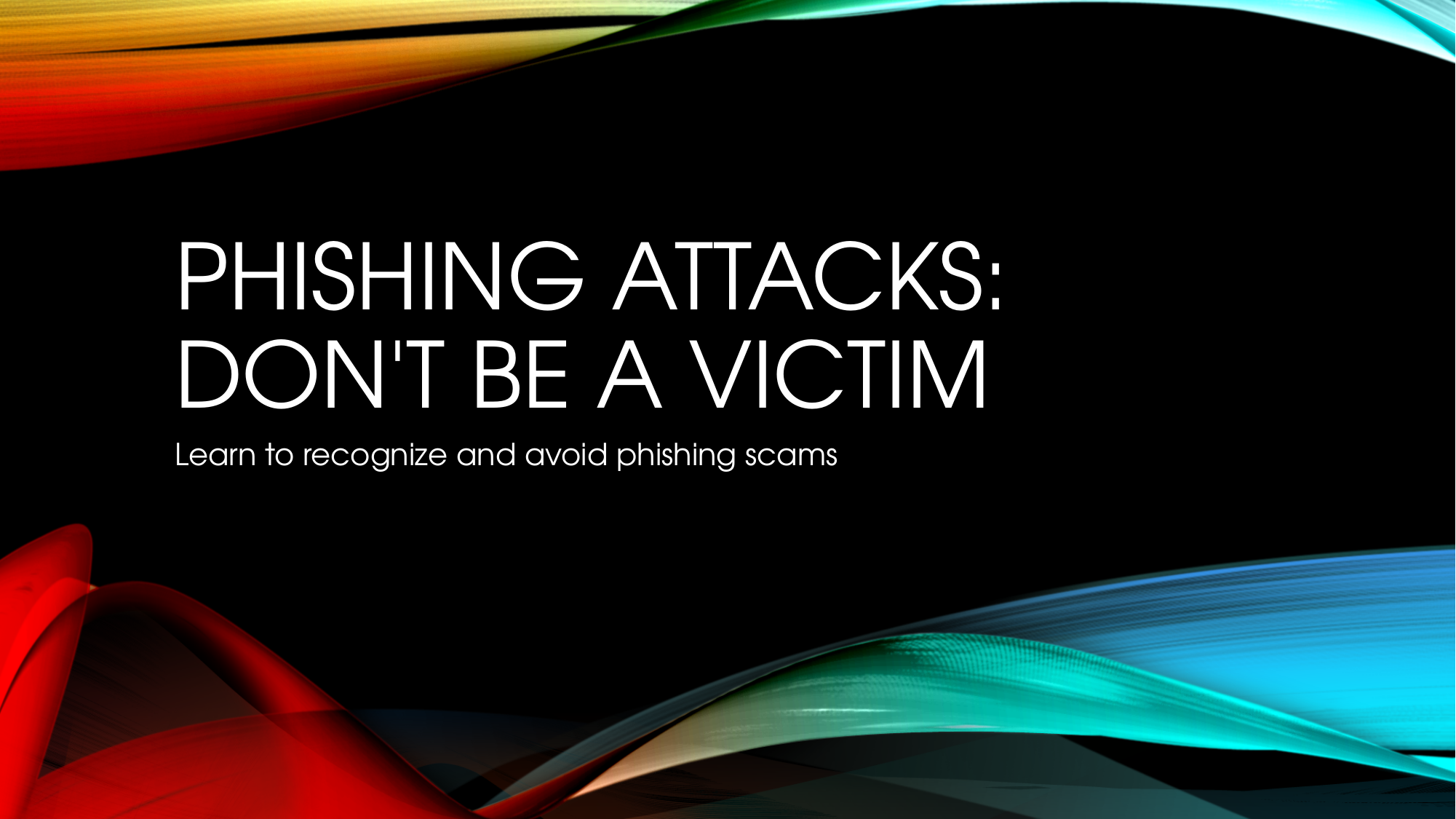

# Phishing Attacks: Don't Be a Victim
Learn to recognize and avoid phishing scams